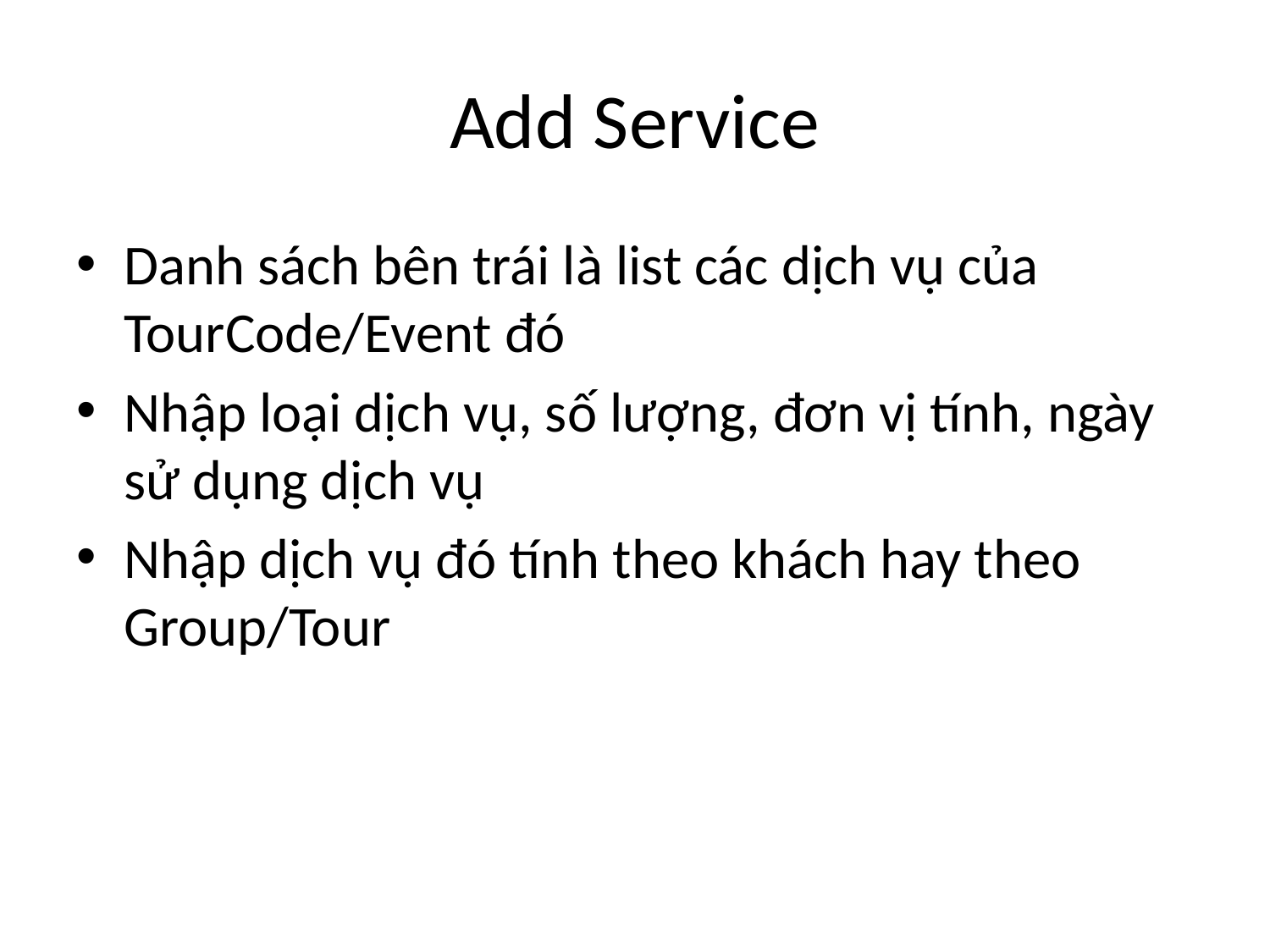

# Add Service
Danh sách bên trái là list các dịch vụ của TourCode/Event đó
Nhập loại dịch vụ, số lượng, đơn vị tính, ngày sử dụng dịch vụ
Nhập dịch vụ đó tính theo khách hay theo Group/Tour